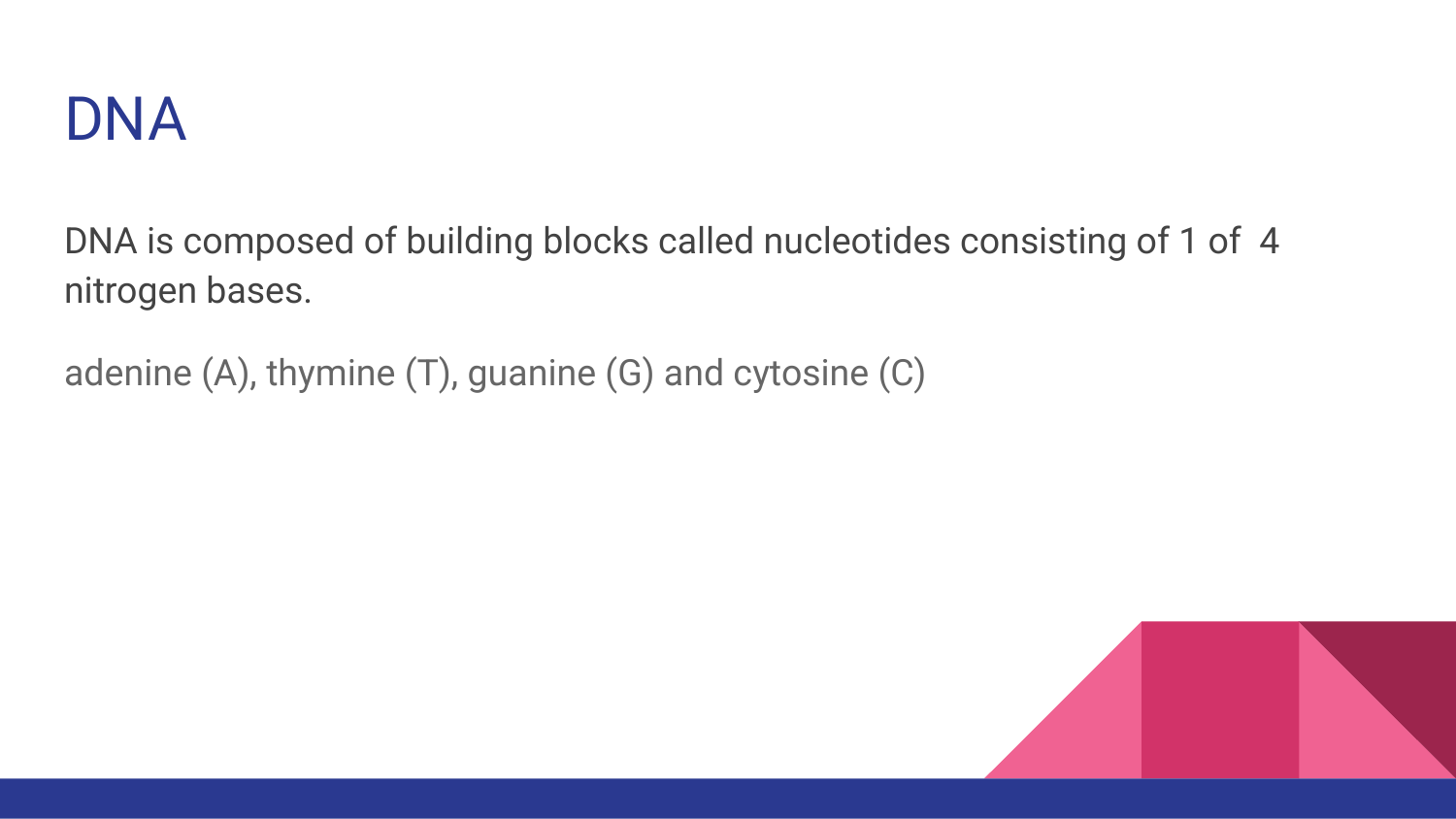

# DNA
DNA is composed of building blocks called nucleotides consisting of 1 of  4 nitrogen bases.
adenine (A), thymine (T), guanine (G) and cytosine (C)